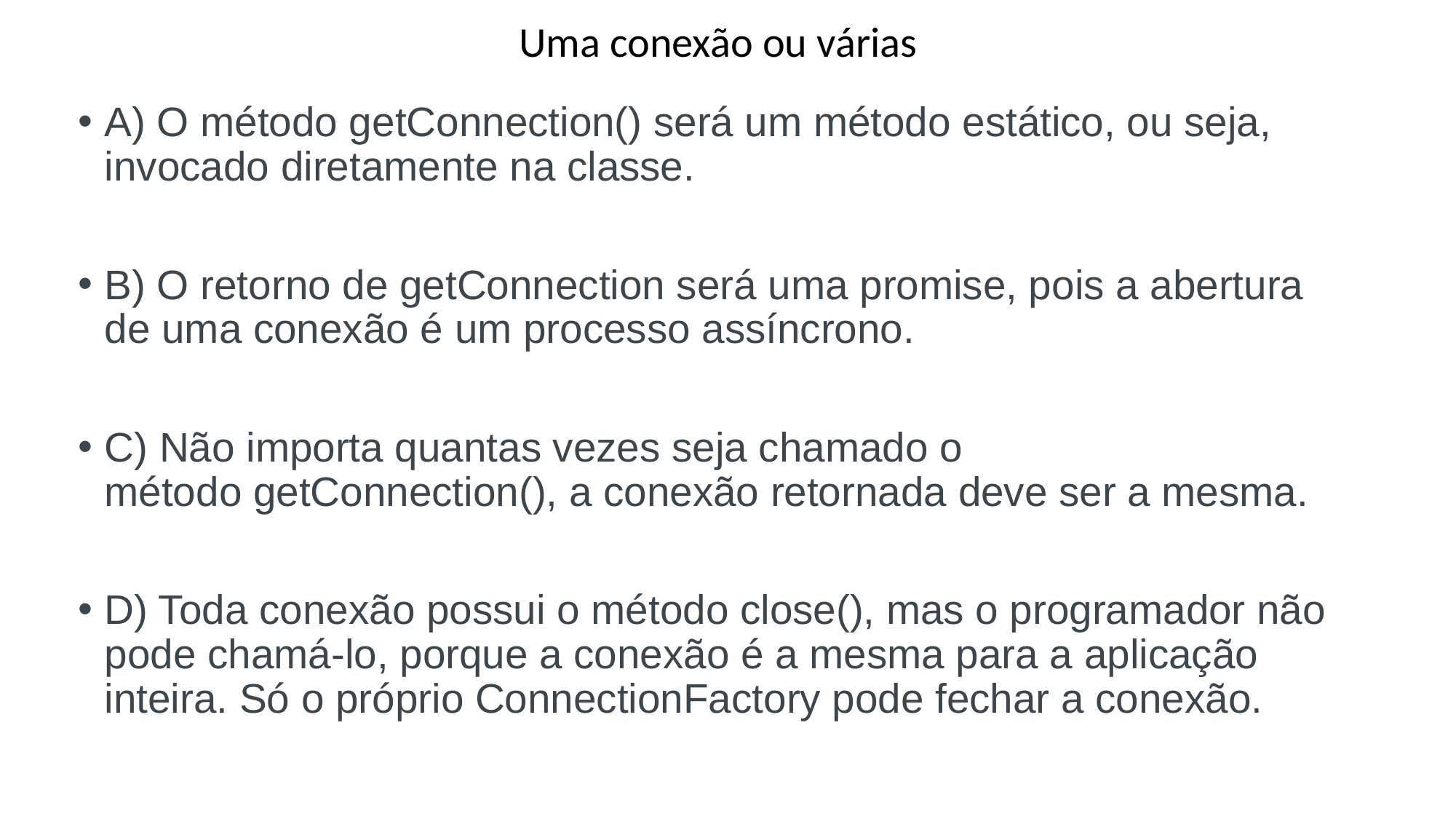

# Uma conexão ou várias
A) O método getConnection() será um método estático, ou seja, invocado diretamente na classe.

B) O retorno de getConnection será uma promise, pois a abertura de uma conexão é um processo assíncrono.

C) Não importa quantas vezes seja chamado o método getConnection(), a conexão retornada deve ser a mesma.

D) Toda conexão possui o método close(), mas o programador não pode chamá-lo, porque a conexão é a mesma para a aplicação inteira. Só o próprio ConnectionFactory pode fechar a conexão.